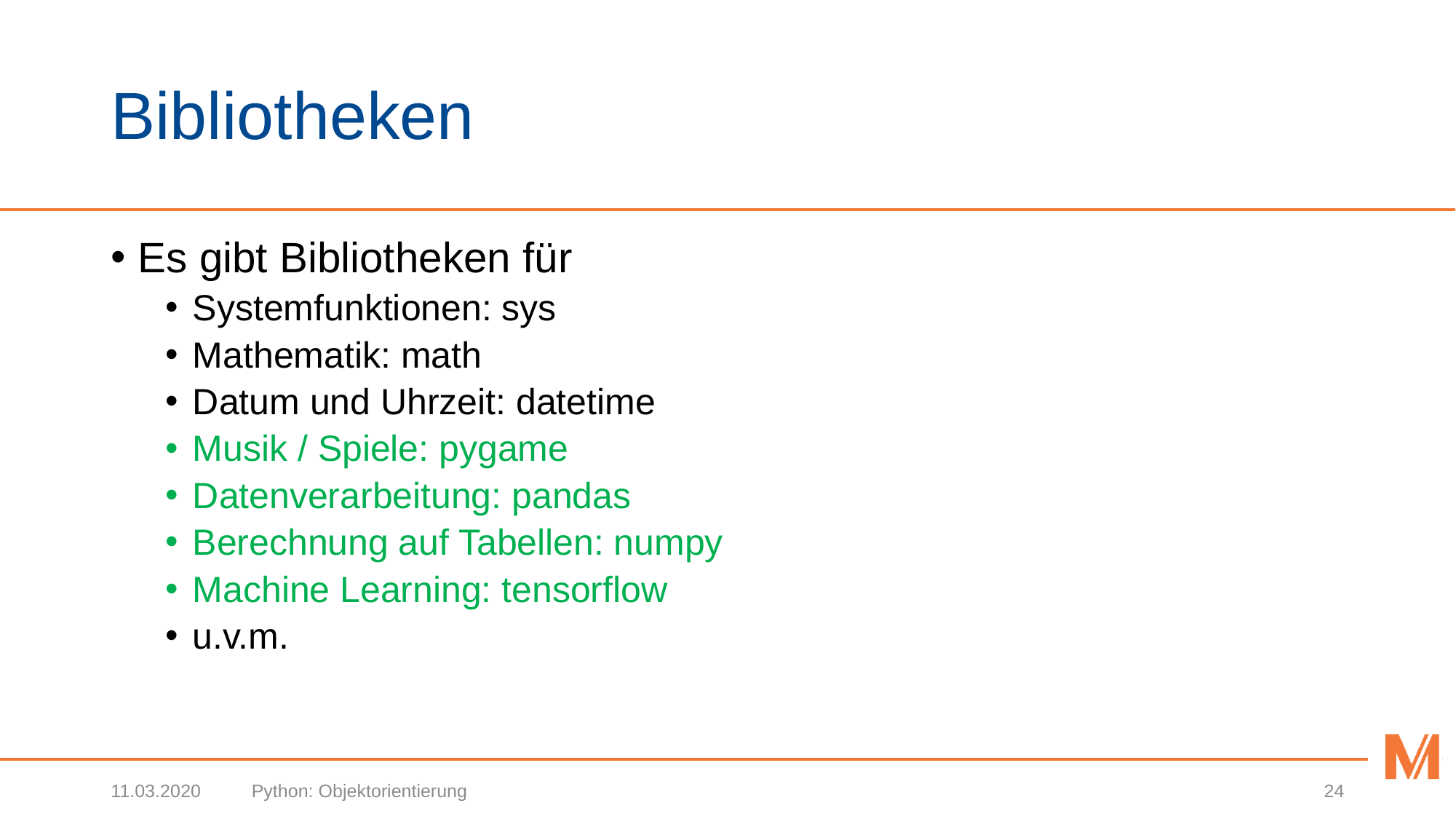

# Bibliotheken
Es gibt Bibliotheken für
Systemfunktionen: sys
Mathematik: math
Datum und Uhrzeit: datetime
Musik / Spiele: pygame
Datenverarbeitung: pandas
Berechnung auf Tabellen: numpy
Machine Learning: tensorflow
u.v.m.
11.03.2020
Python: Objektorientierung
24